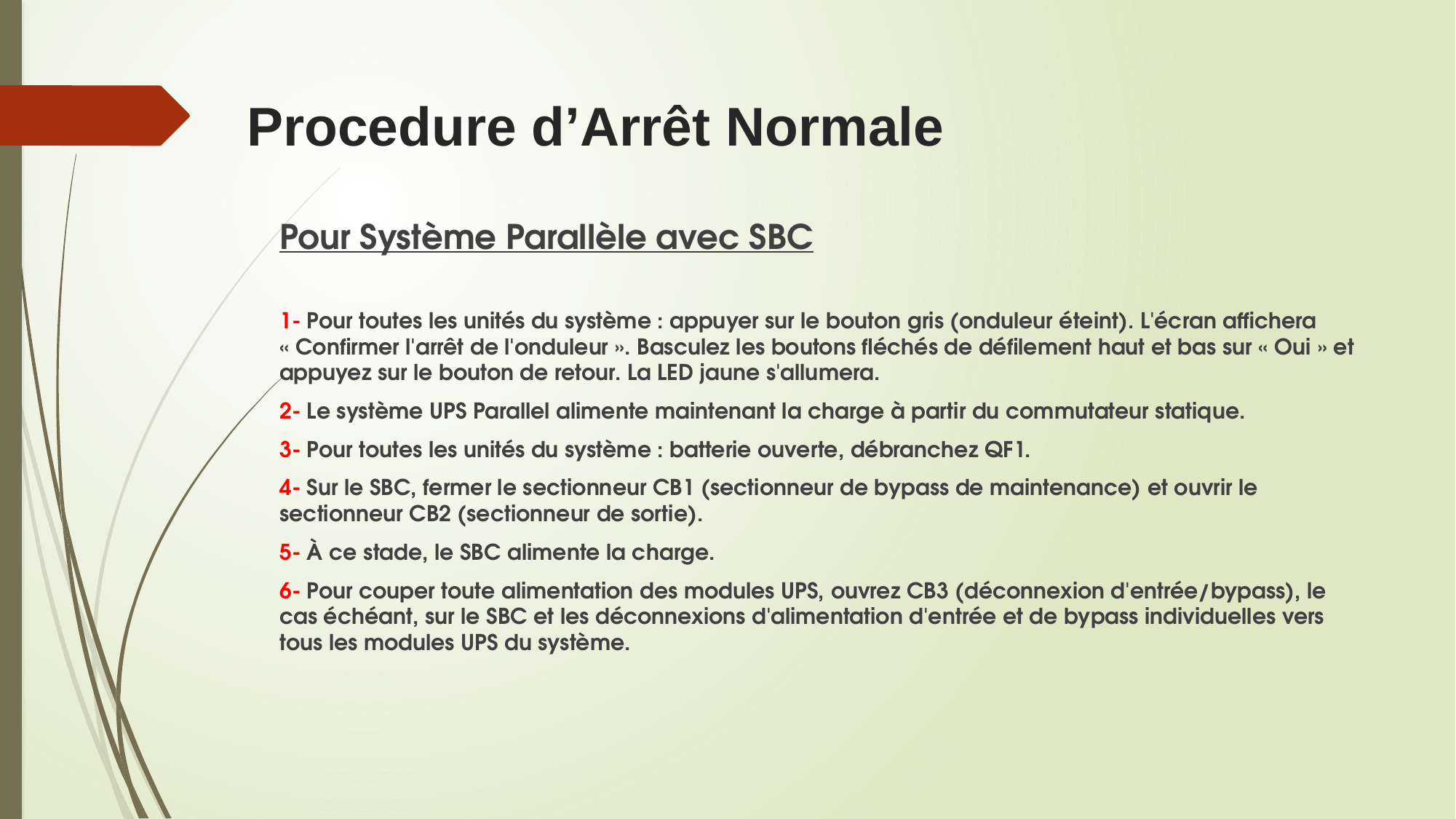

# Procedure d’Arrêt Normale
Pour Système Parallèle avec SBC

1- Pour toutes les unités du système : appuyer sur le bouton gris (onduleur éteint). L'écran affichera « Confirmer l'arrêt de l'onduleur ». Basculez les boutons fléchés de défilement haut et bas sur « Oui » et appuyez sur le bouton de retour. La LED jaune s'allumera.
2- Le système UPS Parallel alimente maintenant la charge à partir du commutateur statique.
3- Pour toutes les unités du système : batterie ouverte, débranchez QF1.
4- Sur le SBC, fermer le sectionneur CB1 (sectionneur de bypass de maintenance) et ouvrir le sectionneur CB2 (sectionneur de sortie).
5- À ce stade, le SBC alimente la charge.
6- Pour couper toute alimentation des modules UPS, ouvrez CB3 (déconnexion d'entrée/bypass), le cas échéant, sur le SBC et les déconnexions d'alimentation d'entrée et de bypass individuelles vers tous les modules UPS du système.